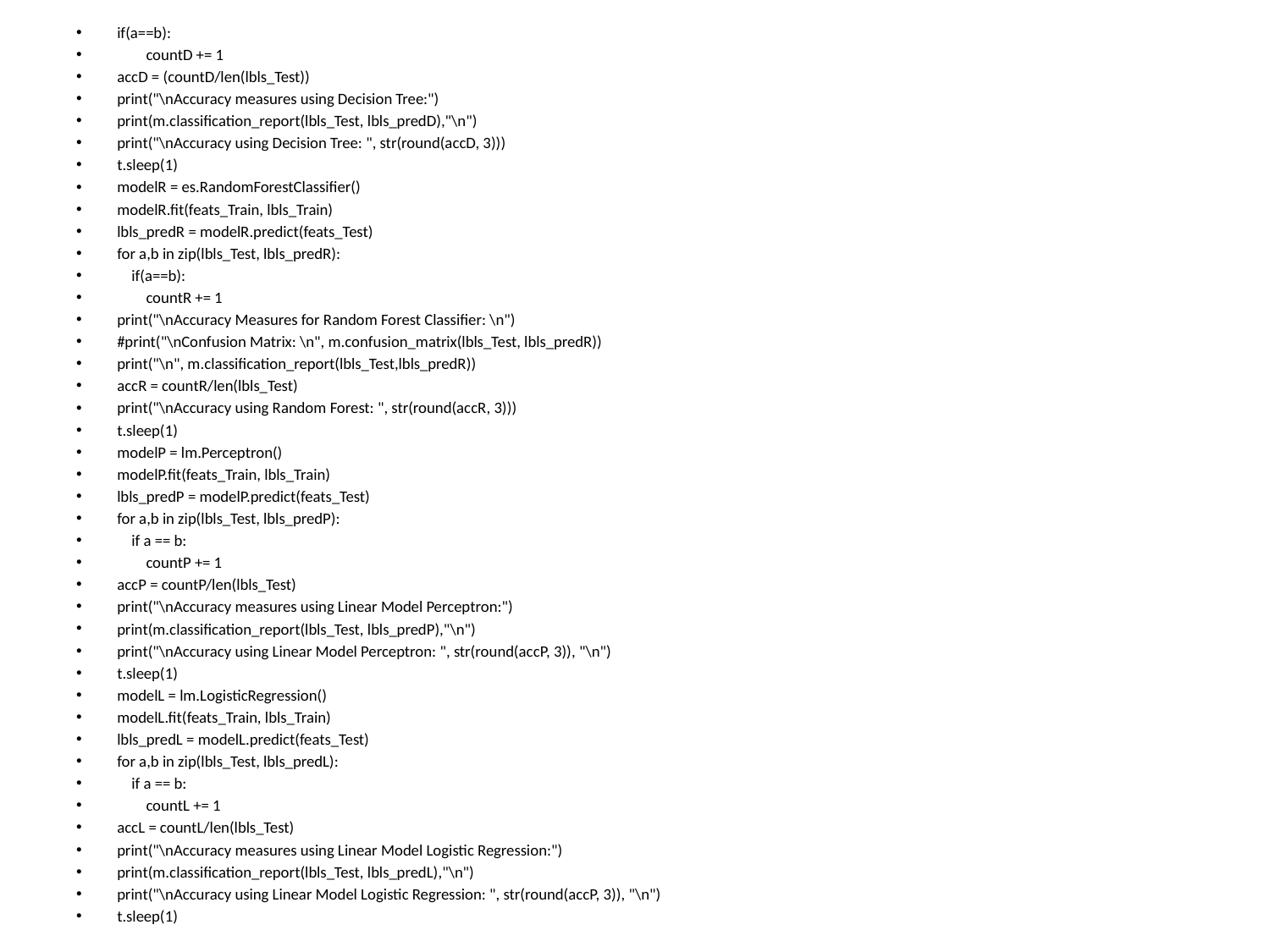

if(a==b):
        countD += 1
accD = (countD/len(lbls_Test))
print("\nAccuracy measures using Decision Tree:")
print(m.classification_report(lbls_Test, lbls_predD),"\n")
print("\nAccuracy using Decision Tree: ", str(round(accD, 3)))
t.sleep(1)
modelR = es.RandomForestClassifier()
modelR.fit(feats_Train, lbls_Train)
lbls_predR = modelR.predict(feats_Test)
for a,b in zip(lbls_Test, lbls_predR):
    if(a==b):
        countR += 1
print("\nAccuracy Measures for Random Forest Classifier: \n")
#print("\nConfusion Matrix: \n", m.confusion_matrix(lbls_Test, lbls_predR))
print("\n", m.classification_report(lbls_Test,lbls_predR))
accR = countR/len(lbls_Test)
print("\nAccuracy using Random Forest: ", str(round(accR, 3)))
t.sleep(1)
modelP = lm.Perceptron()
modelP.fit(feats_Train, lbls_Train)
lbls_predP = modelP.predict(feats_Test)
for a,b in zip(lbls_Test, lbls_predP):
    if a == b:
        countP += 1
accP = countP/len(lbls_Test)
print("\nAccuracy measures using Linear Model Perceptron:")
print(m.classification_report(lbls_Test, lbls_predP),"\n")
print("\nAccuracy using Linear Model Perceptron: ", str(round(accP, 3)), "\n")
t.sleep(1)
modelL = lm.LogisticRegression()
modelL.fit(feats_Train, lbls_Train)
lbls_predL = modelL.predict(feats_Test)
for a,b in zip(lbls_Test, lbls_predL):
    if a == b:
        countL += 1
accL = countL/len(lbls_Test)
print("\nAccuracy measures using Linear Model Logistic Regression:")
print(m.classification_report(lbls_Test, lbls_predL),"\n")
print("\nAccuracy using Linear Model Logistic Regression: ", str(round(accP, 3)), "\n")
t.sleep(1)